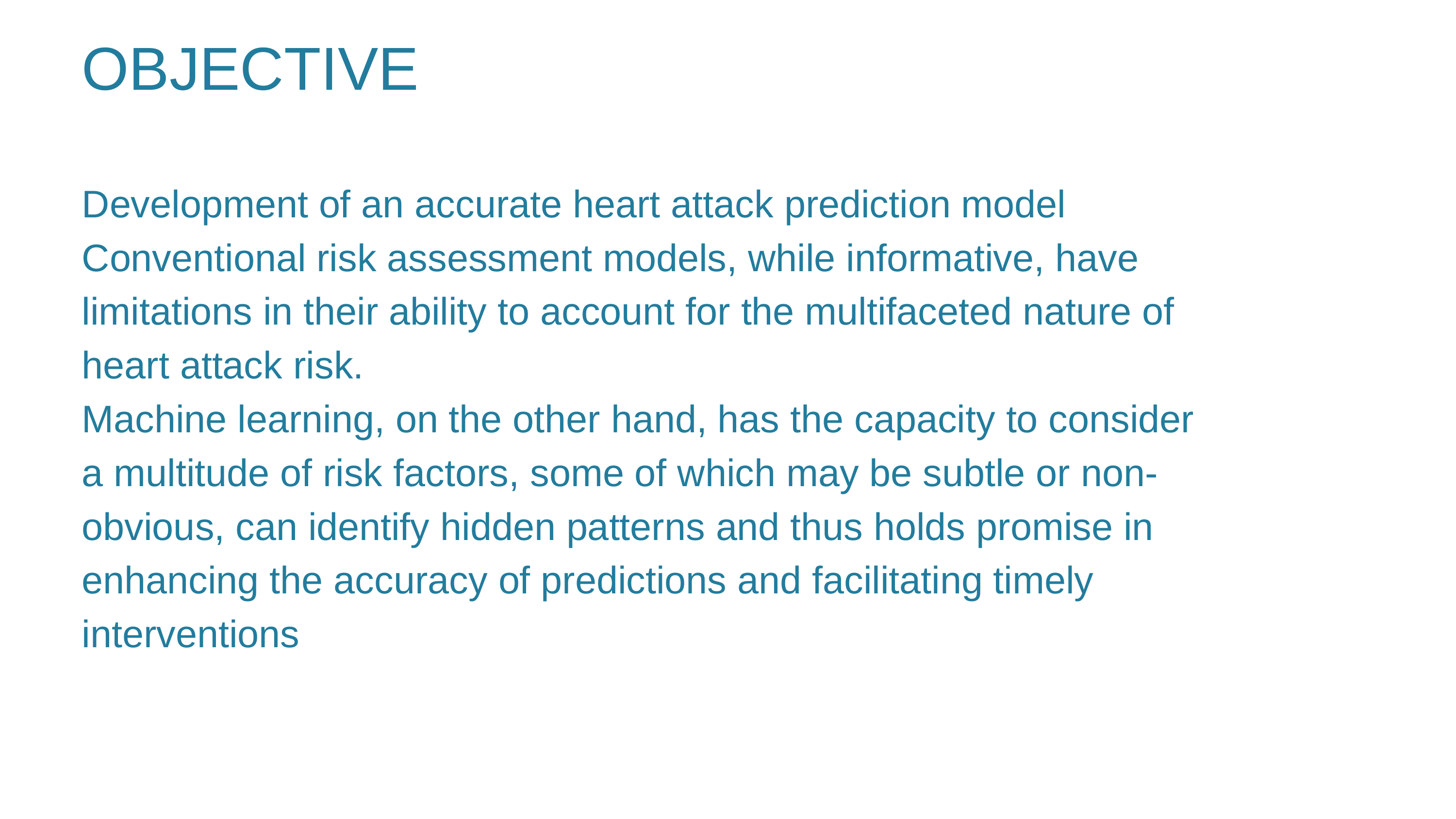

OBJECTIVE
Development of an accurate heart attack prediction model
Conventional risk assessment models, while informative, have limitations in their ability to account for the multifaceted nature of heart attack risk.
Machine learning, on the other hand, has the capacity to consider a multitude of risk factors, some of which may be subtle or non-obvious, can identify hidden patterns and thus holds promise in enhancing the accuracy of predictions and facilitating timely interventions